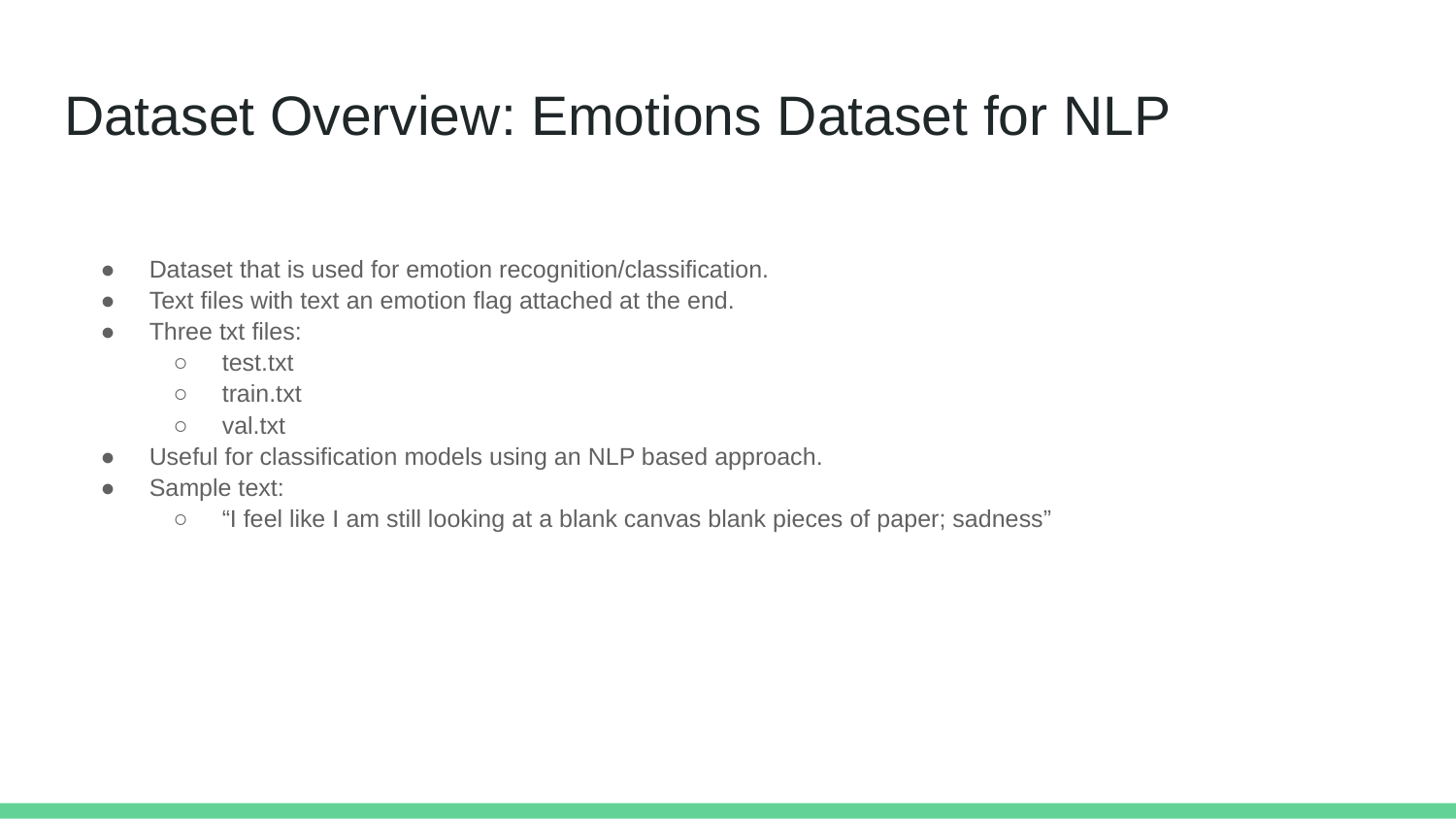

# Dataset Overview: Emotions Dataset for NLP
Dataset that is used for emotion recognition/classification.
Text files with text an emotion flag attached at the end.
Three txt files:
test.txt
train.txt
val.txt
Useful for classification models using an NLP based approach.
Sample text:
“I feel like I am still looking at a blank canvas blank pieces of paper; sadness”